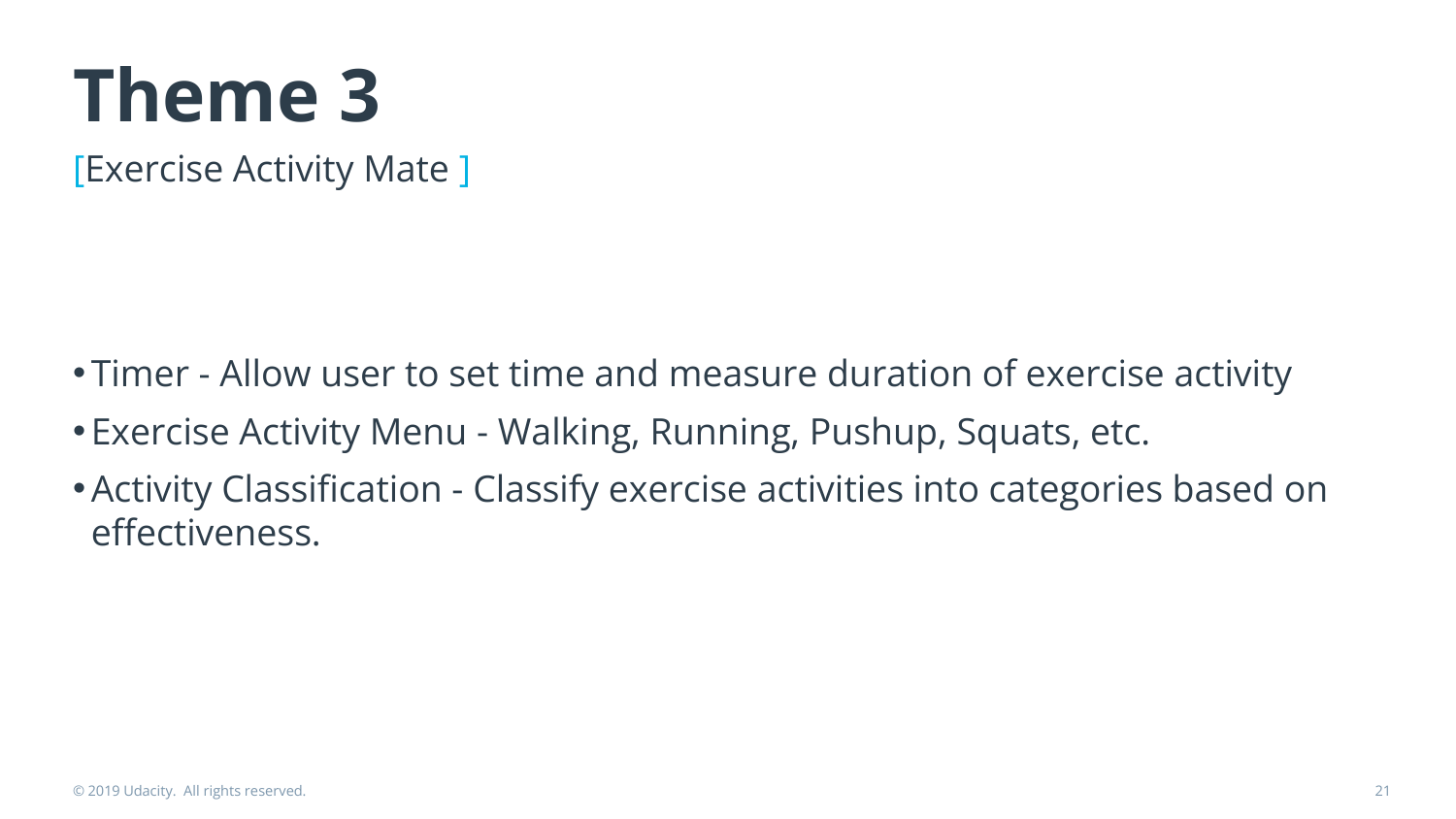

# Theme 3
[Exercise Activity Mate ]
Timer - Allow user to set time and measure duration of exercise activity
Exercise Activity Menu - Walking, Running, Pushup, Squats, etc.
Activity Classification - Classify exercise activities into categories based on effectiveness.
© 2019 Udacity.  All rights reserved.
21